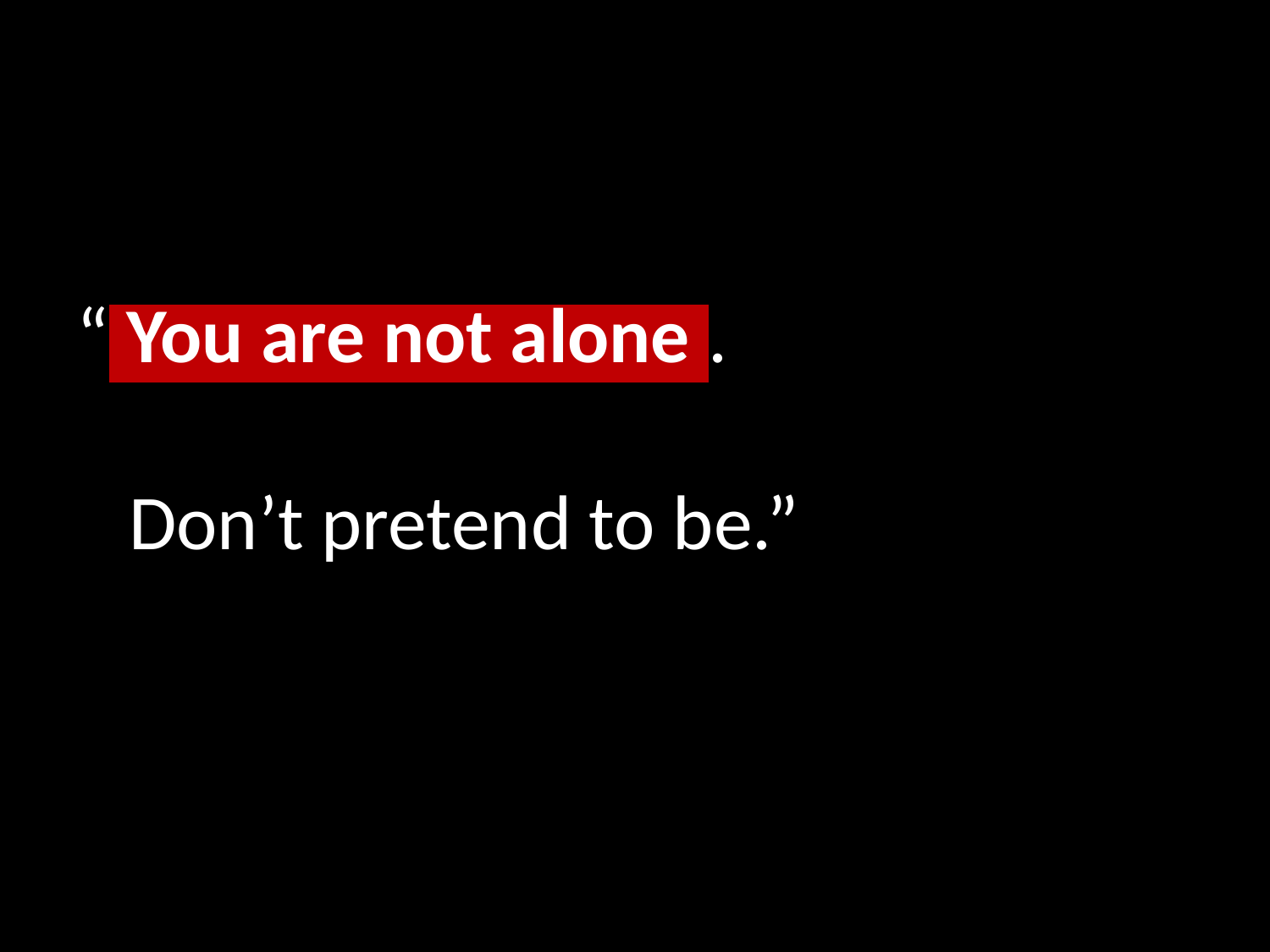

# “ You are not alone . Don’t pretend to be.”